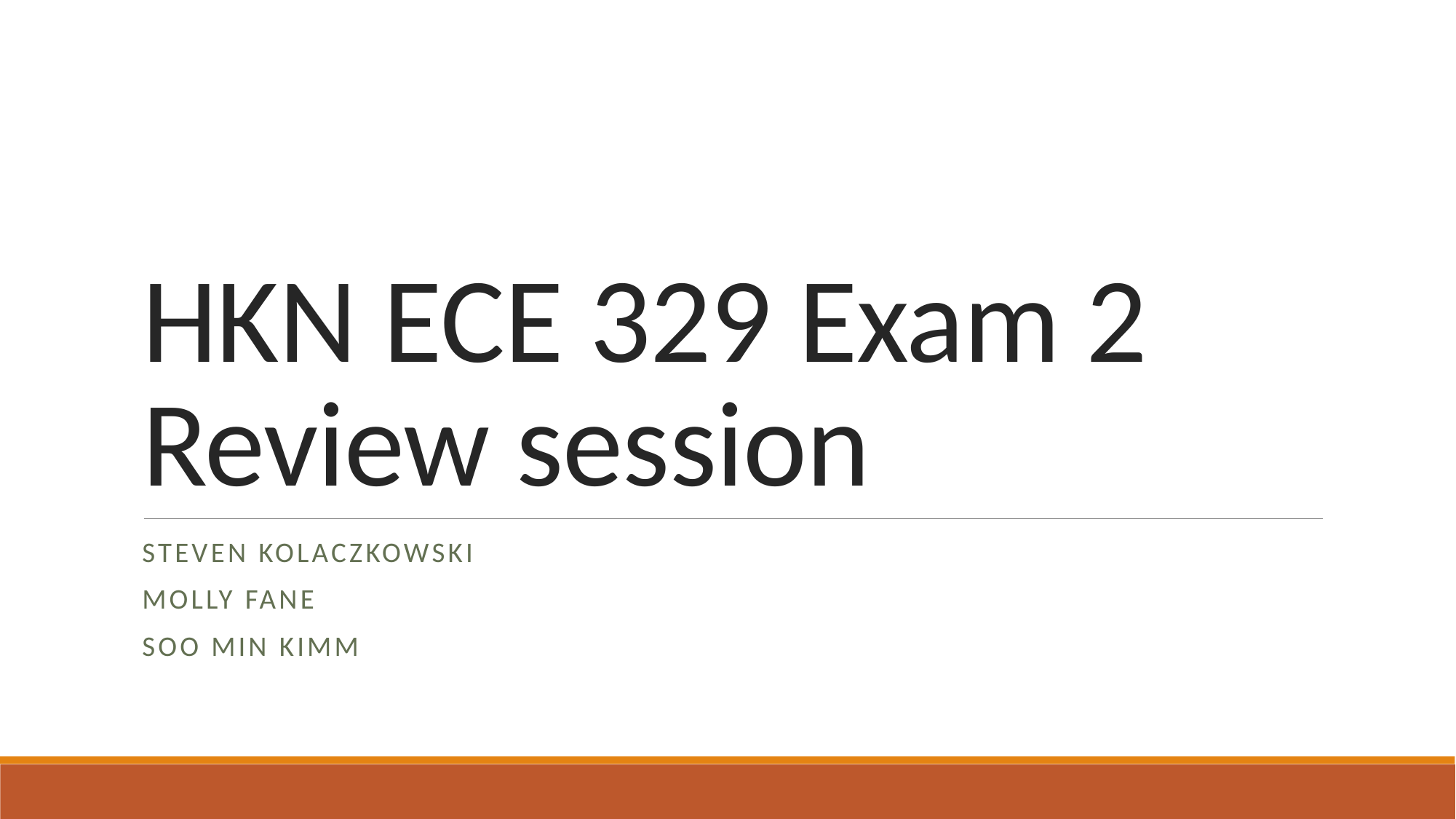

# HKN ECE 329 Exam 2 Review session
Steven Kolaczkowski
Molly Fane
Soo Min Kimm